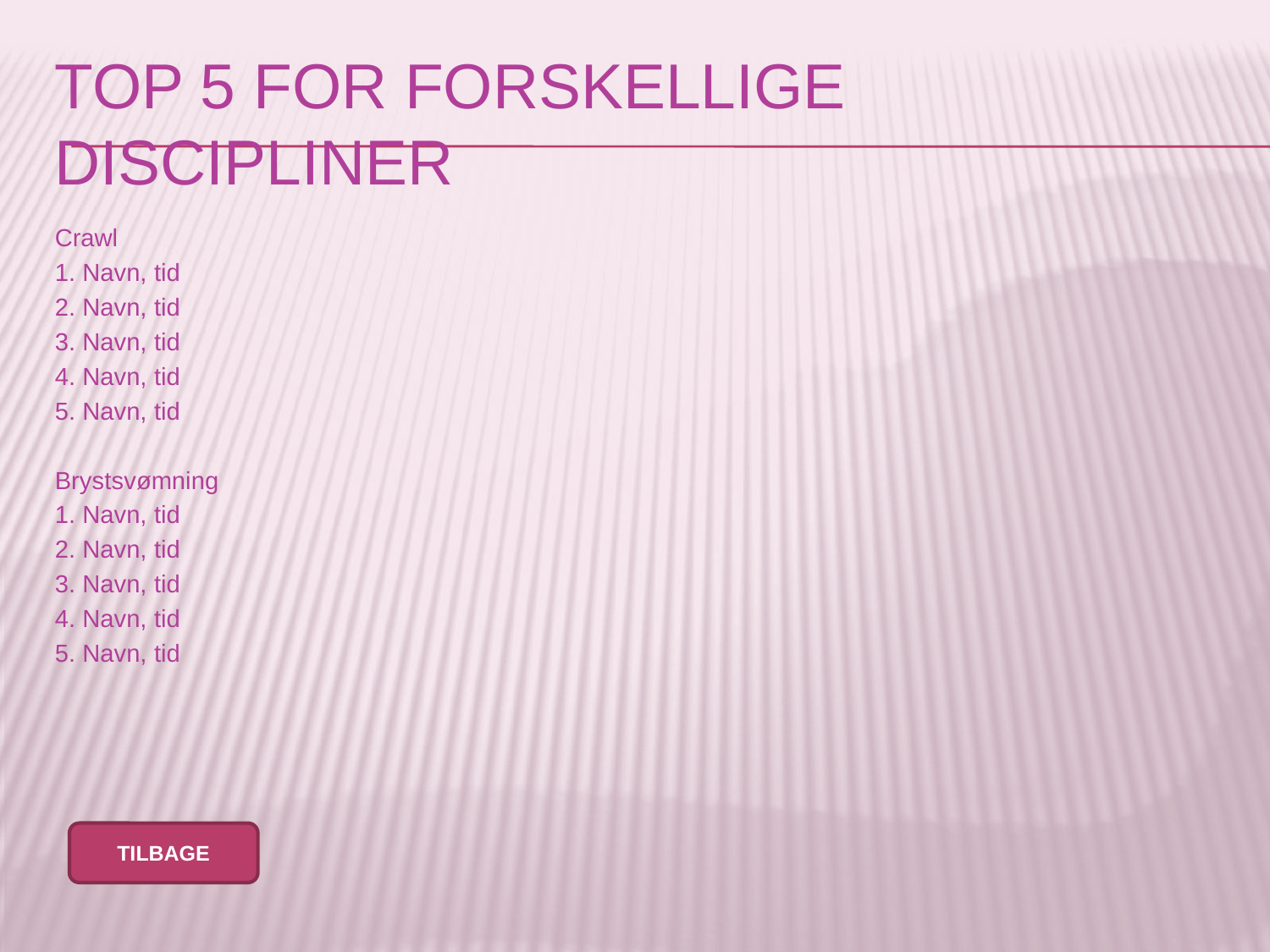

# Top 5 for forskellige discipliner
Crawl
1. Navn, tid
2. Navn, tid
3. Navn, tid
4. Navn, tid
5. Navn, tid

Brystsvømning
1. Navn, tid
2. Navn, tid
3. Navn, tid
4. Navn, tid
5. Navn, tid

TILBAGE